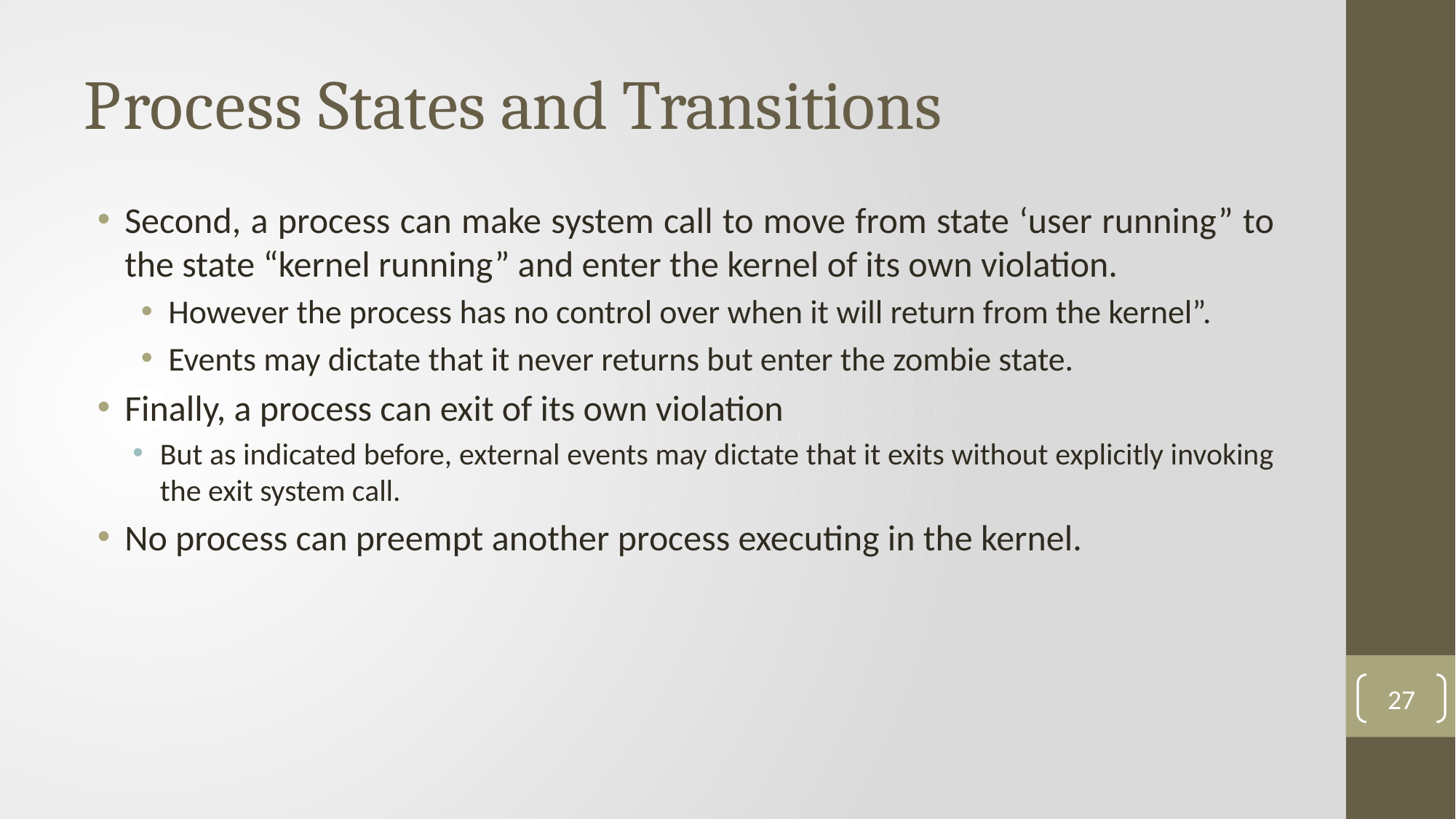

# Process States and Transitions
Second, a process can make system call to move from state ‘user running” to the state “kernel running” and enter the kernel of its own violation.
However the process has no control over when it will return from the kernel”.
Events may dictate that it never returns but enter the zombie state.
Finally, a process can exit of its own violation
But as indicated before, external events may dictate that it exits without explicitly invoking the exit system call.
No process can preempt another process executing in the kernel.

27